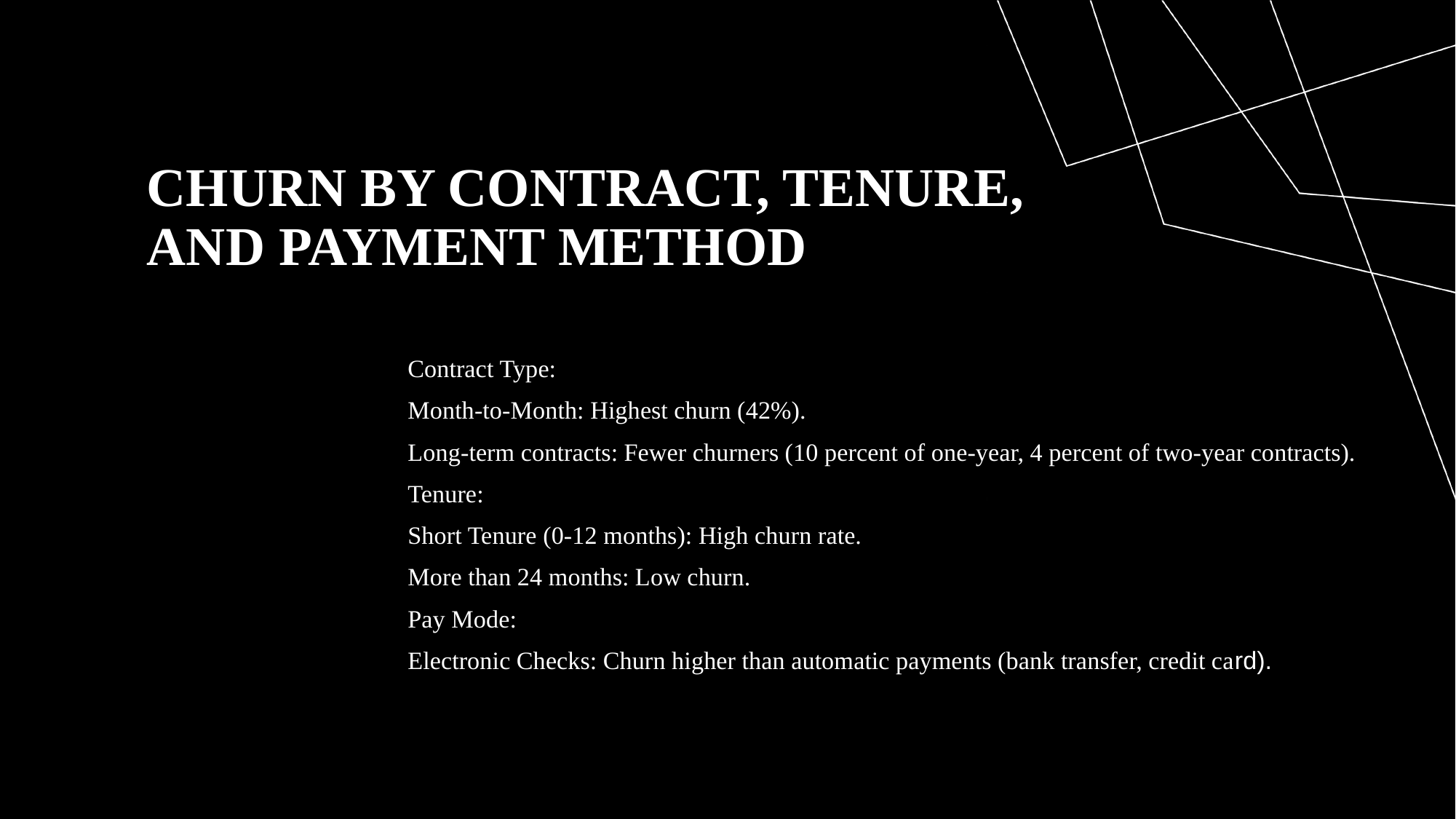

# Churn by Contract, Tenure, and Payment Method
Contract Type:
Month-to-Month: Highest churn (42%).
Long-term contracts: Fewer churners (10 percent of one-year, 4 percent of two-year contracts).
Tenure:
Short Tenure (0-12 months): High churn rate.
More than 24 months: Low churn.
Pay Mode:
Electronic Checks: Churn higher than automatic payments (bank transfer, credit card).